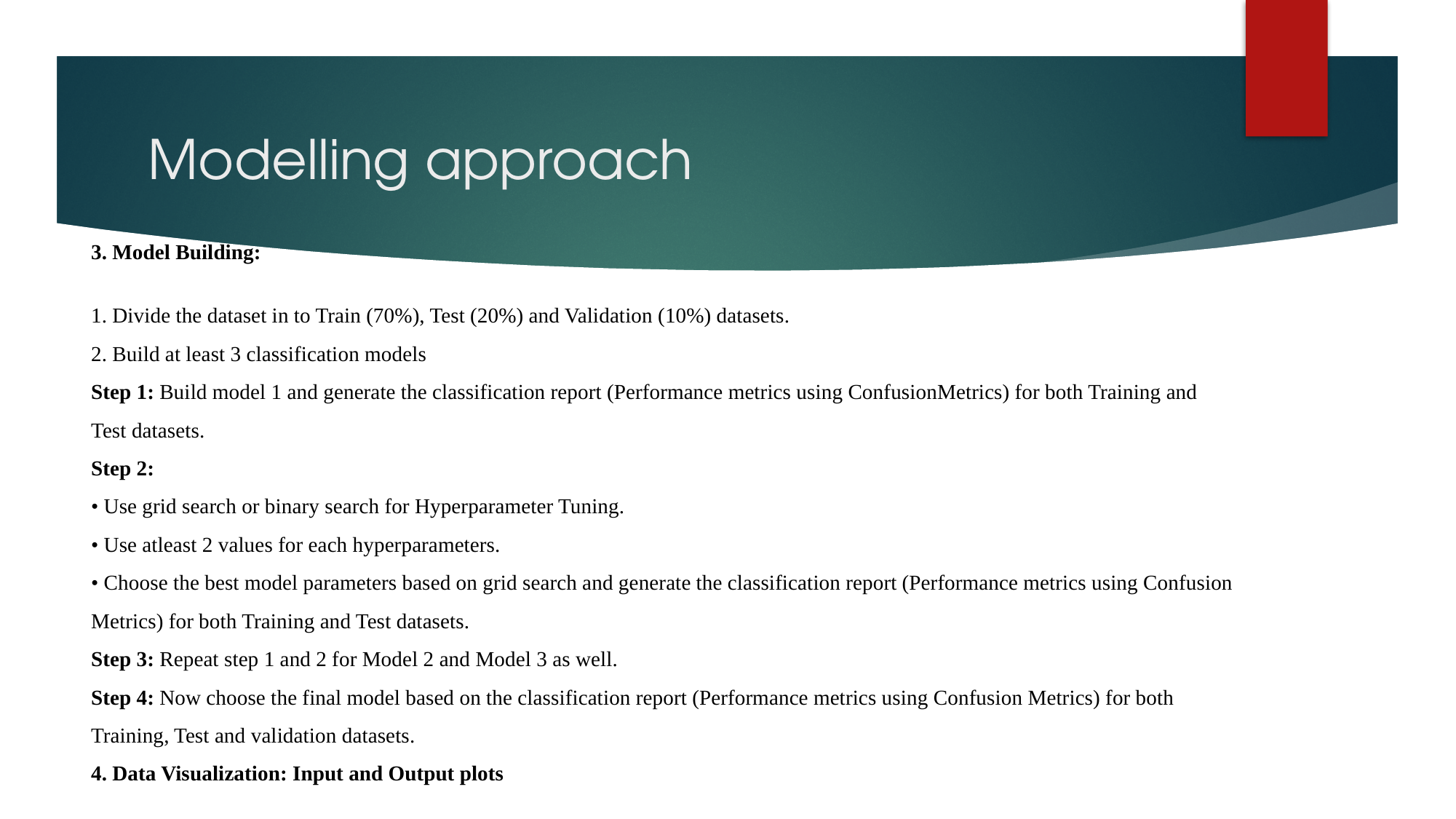

# Modelling approach
3. Model Building:

1. Divide the dataset in to Train (70%), Test (20%) and Validation (10%) datasets.
2. Build at least 3 classification models
Step 1: Build model 1 and generate the classification report (Performance metrics using ConfusionMetrics) for both Training and Test datasets.
Step 2:
• Use grid search or binary search for Hyperparameter Tuning.
• Use atleast 2 values for each hyperparameters.
• Choose the best model parameters based on grid search and generate the classification report (Performance metrics using Confusion Metrics) for both Training and Test datasets.
Step 3: Repeat step 1 and 2 for Model 2 and Model 3 as well.
Step 4: Now choose the final model based on the classification report (Performance metrics using Confusion Metrics) for both Training, Test and validation datasets.
4. Data Visualization: Input and Output plots